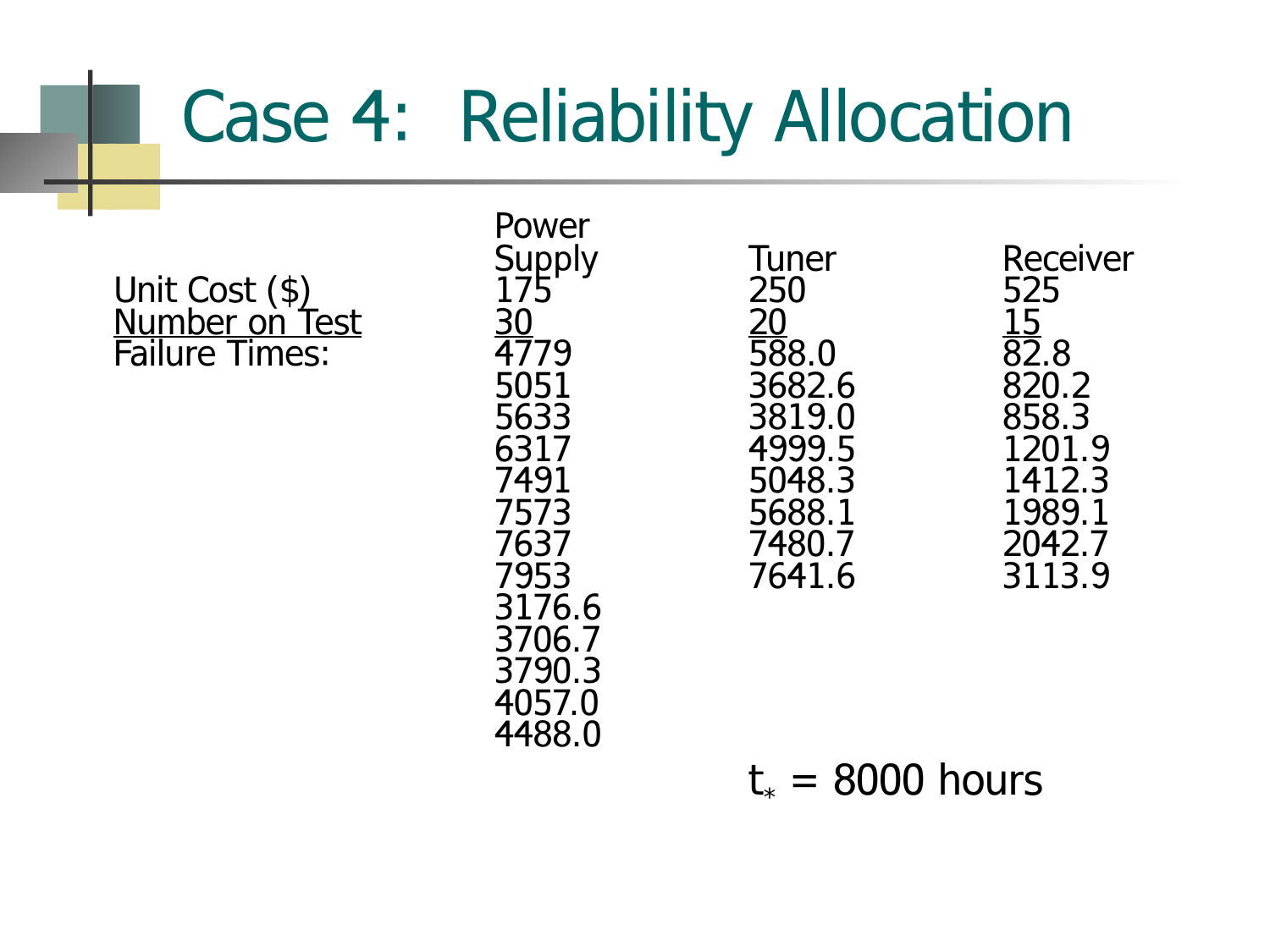

# Case 4:  Reliability Allocation
			Power
			Supply		Tuner		Receiver
Unit Cost ($)		175		250		525
Number on Test		30		20		15
Failure Times:		4779		588.0		82.8
			5051		3682.6		820.2
			5633		3819.0		858.3
			6317		4999.5		1201.9
			7491		5048.3		1412.3
			7573		5688.1		1989.1
			7637		7480.7		2042.7
			7953		7641.6		3113.9
			3176.6
			3706.7
			3790.3
			4057.0
			4488.0
					t* = 8000 hours